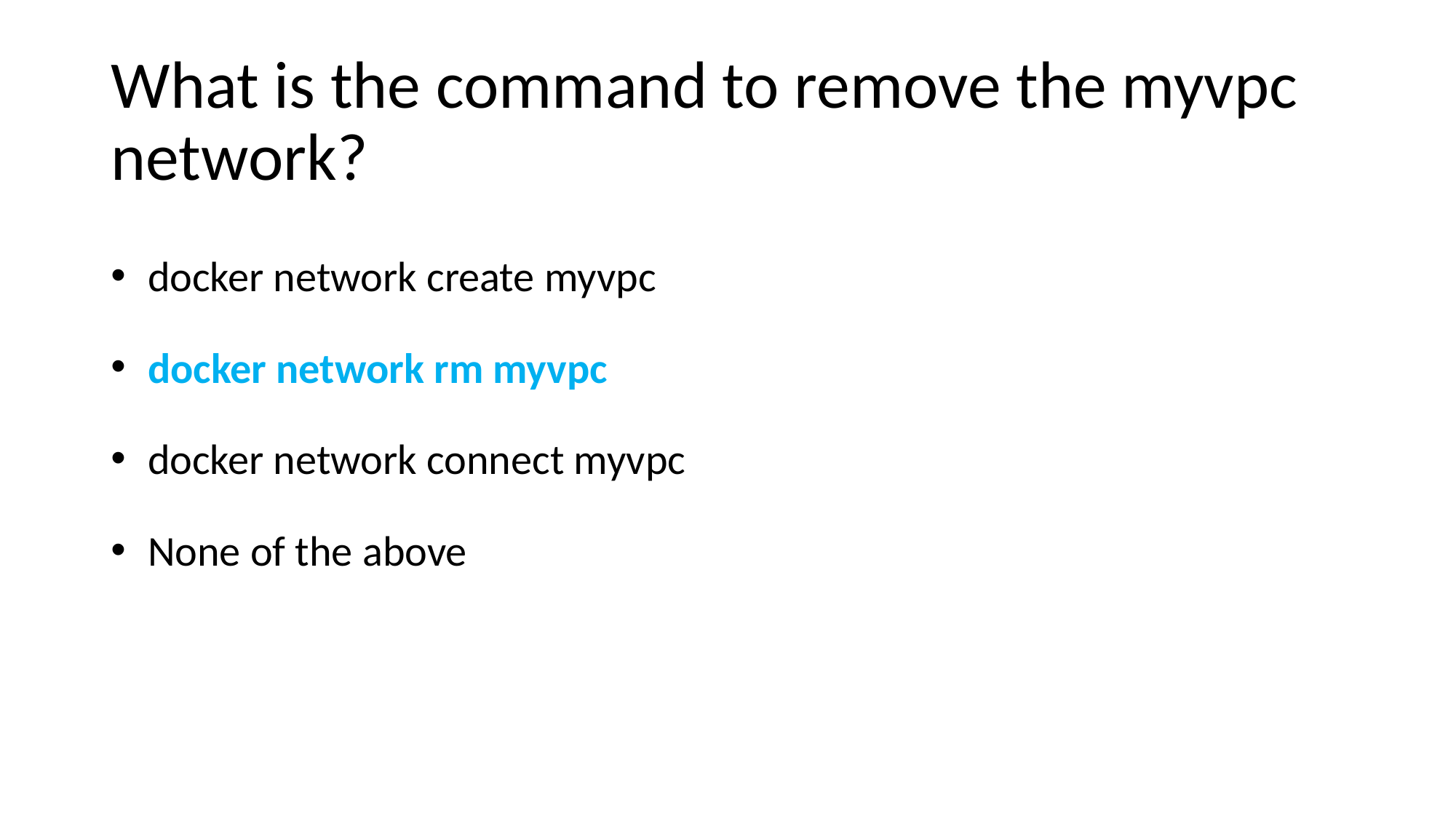

# What is the command to remove the myvpc network?
 docker network create myvpc
 docker network rm myvpc
 docker network connect myvpc
 None of the above